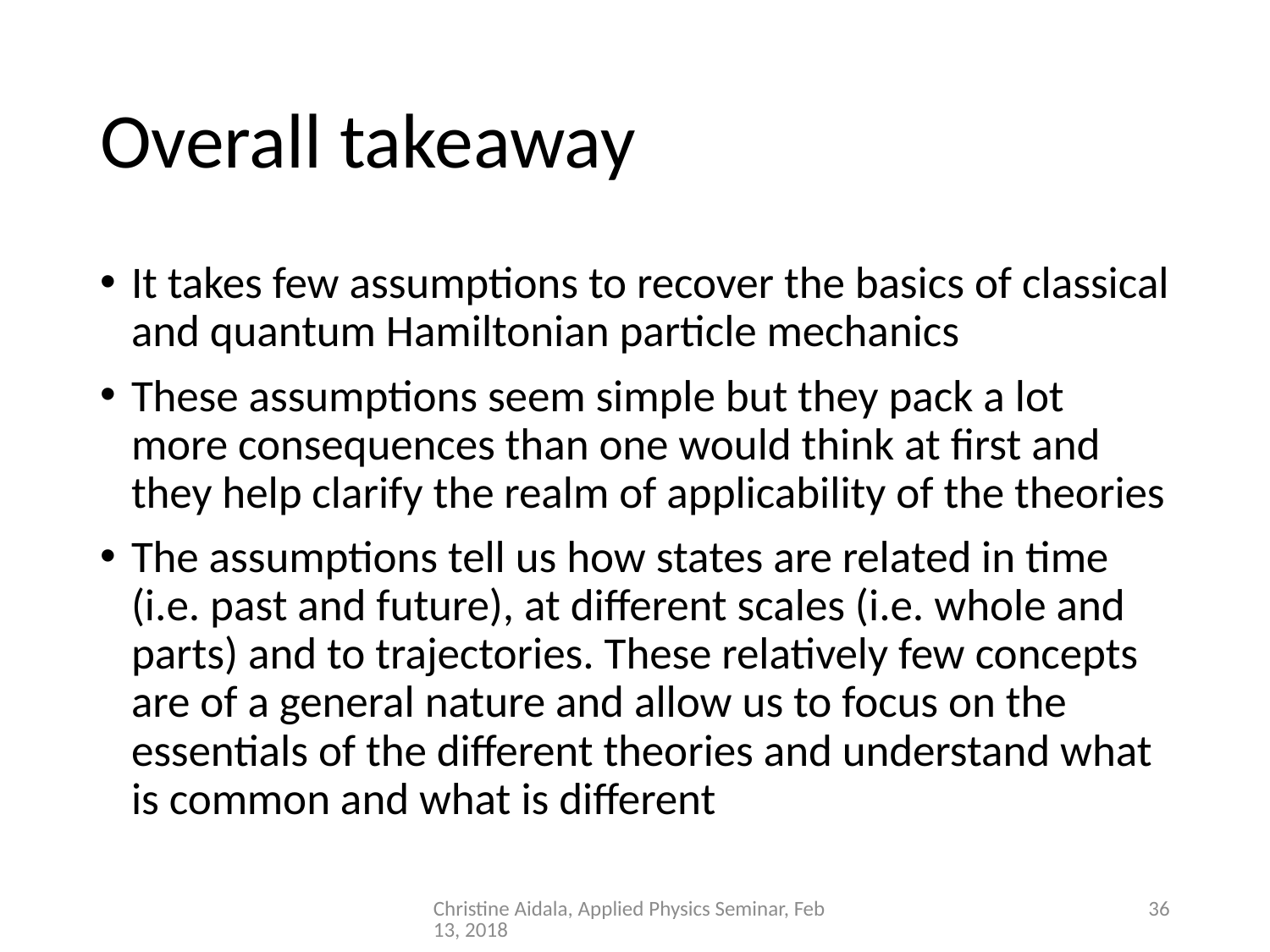

# Overall takeaway
It takes few assumptions to recover the basics of classical and quantum Hamiltonian particle mechanics
These assumptions seem simple but they pack a lot more consequences than one would think at first and they help clarify the realm of applicability of the theories
The assumptions tell us how states are related in time (i.e. past and future), at different scales (i.e. whole and parts) and to trajectories. These relatively few concepts are of a general nature and allow us to focus on the essentials of the different theories and understand what is common and what is different
Christine Aidala, Applied Physics Seminar, Feb 13, 2018
36